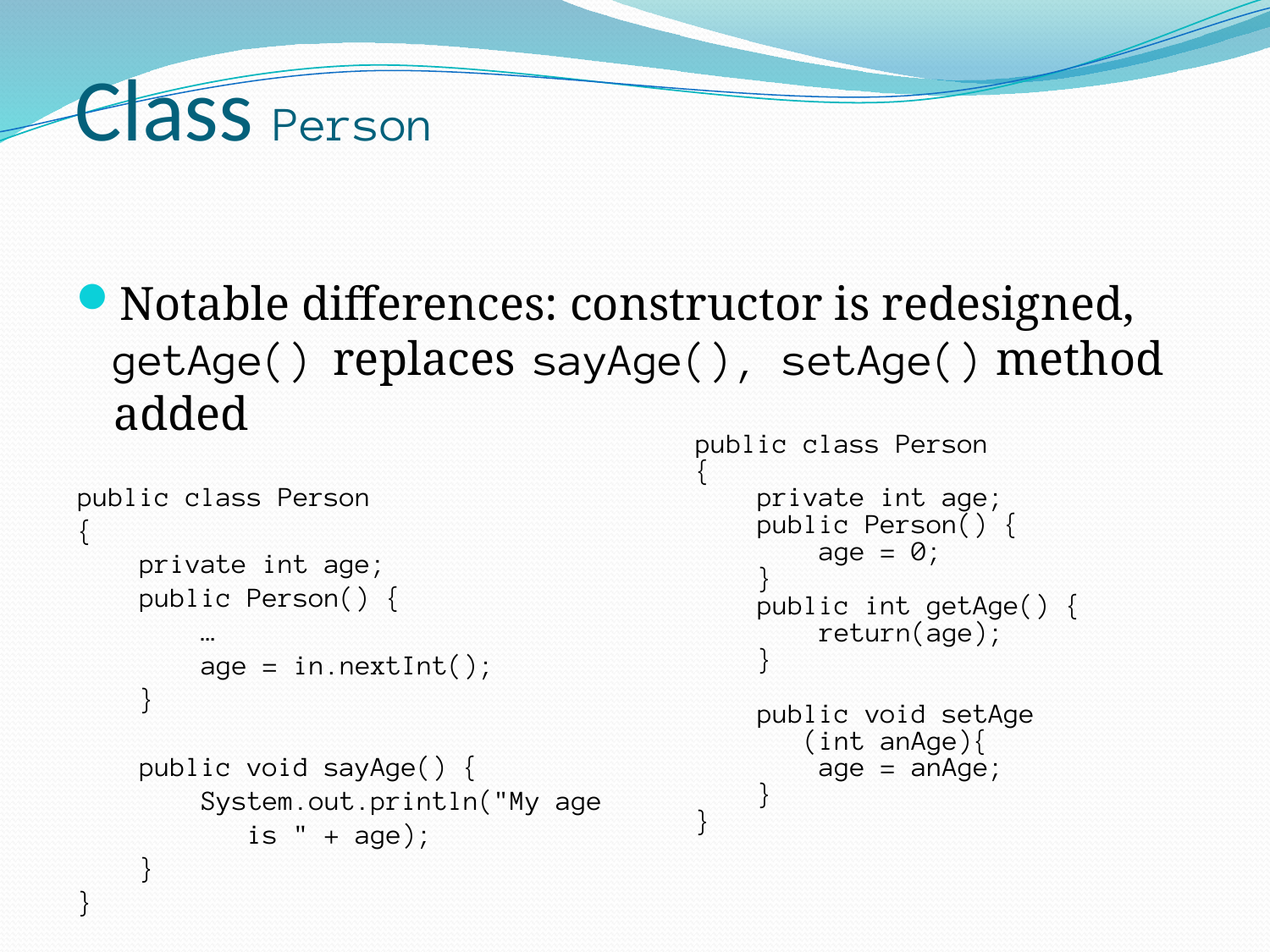

# Class Person
Notable differences: constructor is redesigned, getAge() replaces sayAge(), setAge() method added

public class Person
{
    private int age;
    public Person() {
        age = 0;
    }
    public int getAge() {
        return(age);
    }

    public void setAge
       (int anAge){
        age = anAge;
    }
}
public class Person
{
    private int age;
    public Person() {
        …
        age = in.nextInt();
    }

    public void sayAge() {
        System.out.println("My age
           is " + age);
    }
}